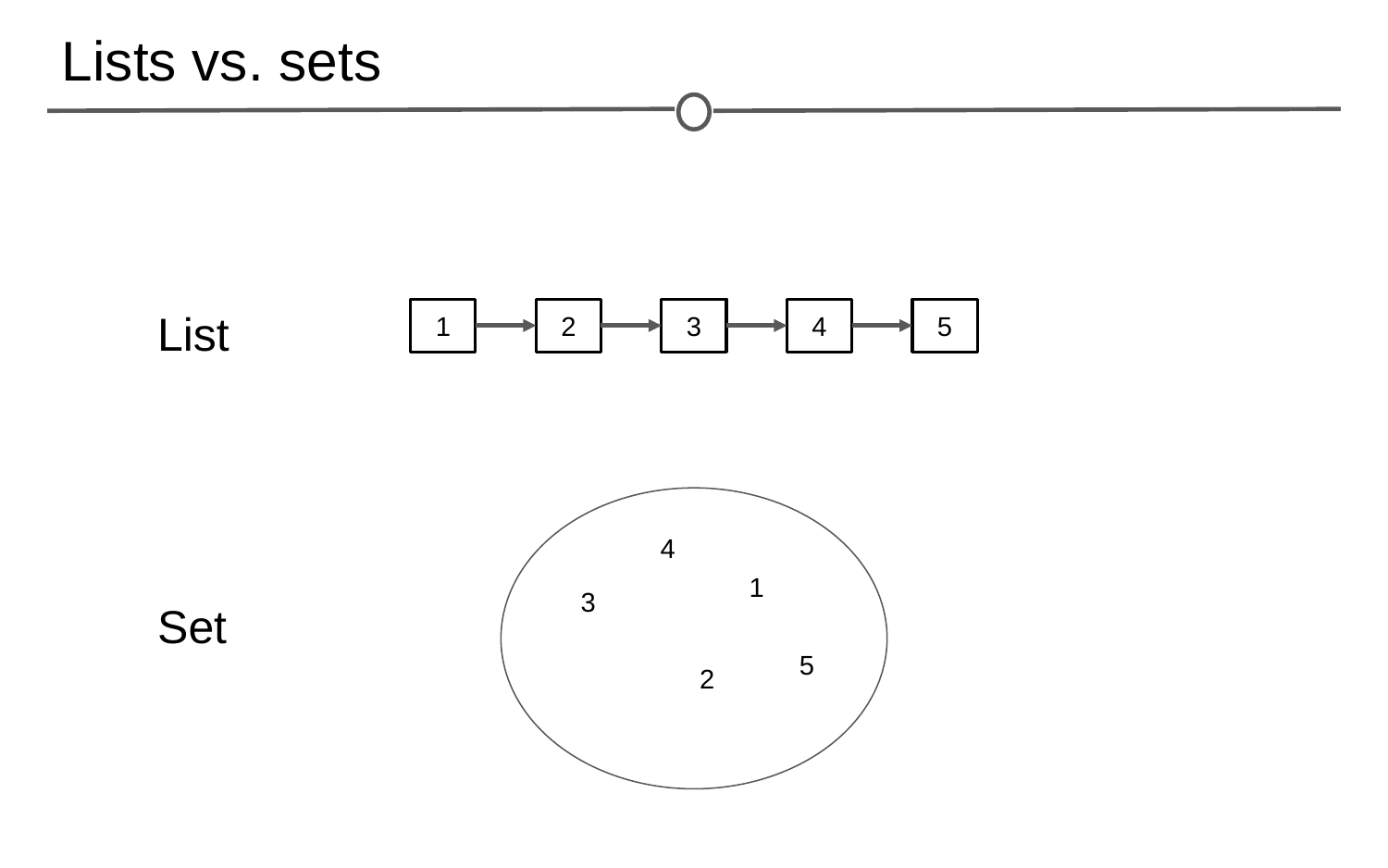

# Lists vs. sets
List
1
2
3
4
5

4
1
3
Set
5
2